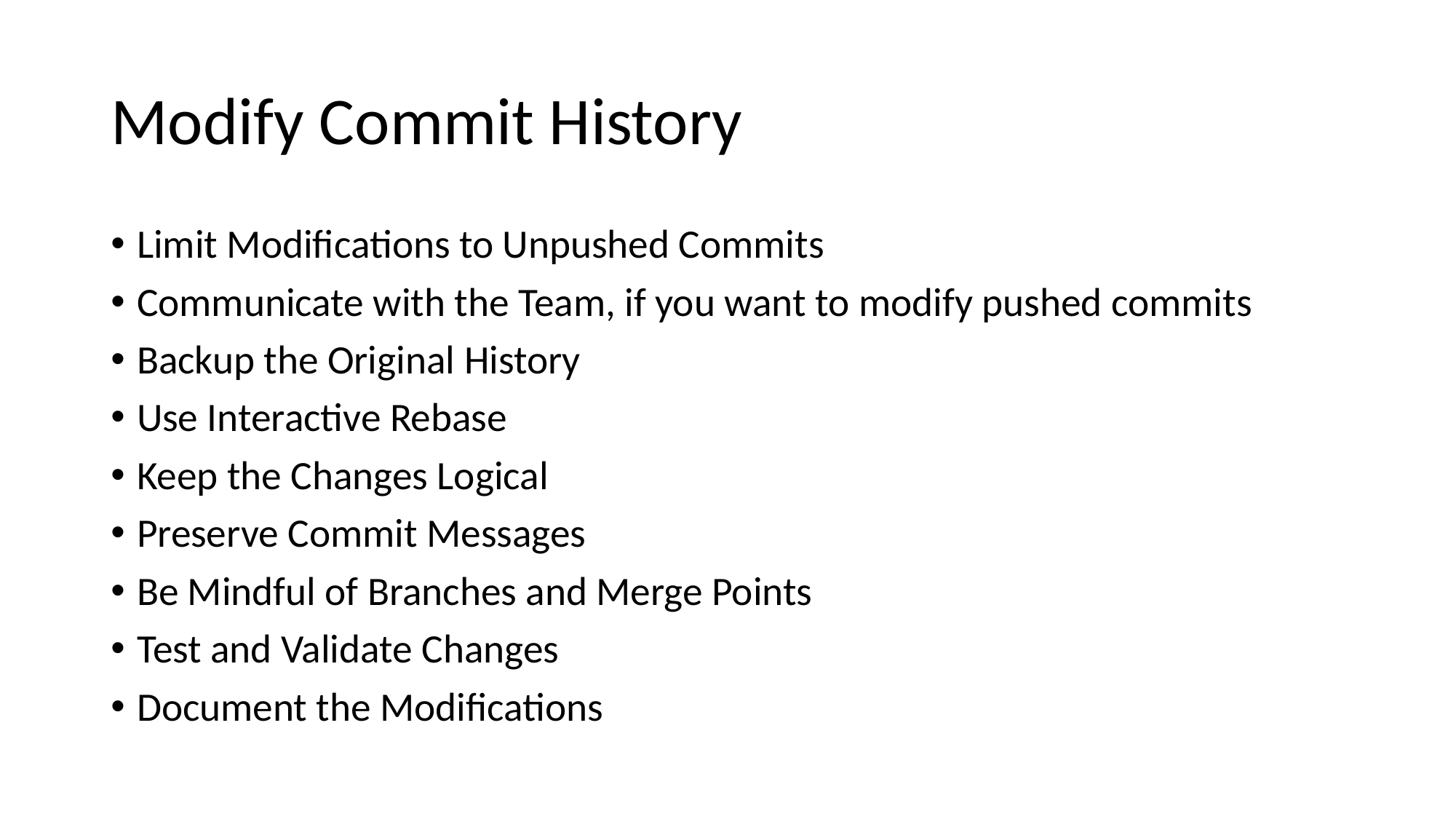

# Modify Commit History
Limit Modifications to Unpushed Commits
Communicate with the Team, if you want to modify pushed commits
Backup the Original History
Use Interactive Rebase
Keep the Changes Logical
Preserve Commit Messages
Be Mindful of Branches and Merge Points
Test and Validate Changes
Document the Modifications